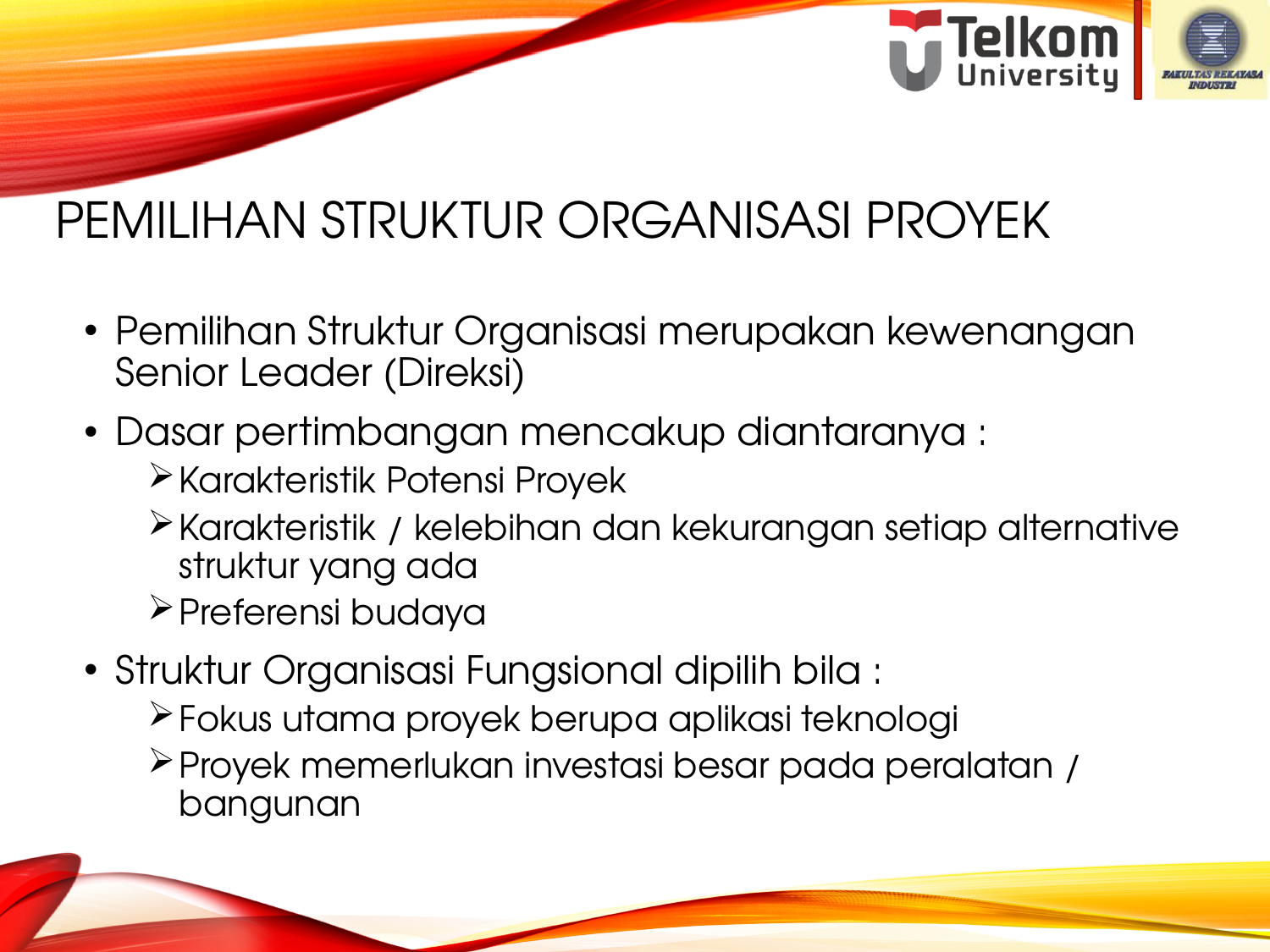

# Pemilihan struktur organisasi proyek
Pemilihan Struktur Organisasi merupakan kewenangan Senior Leader (Direksi)
Dasar pertimbangan mencakup diantaranya :
Karakteristik Potensi Proyek
Karakteristik / kelebihan dan kekurangan setiap alternative struktur yang ada
Preferensi budaya
Struktur Organisasi Fungsional dipilih bila :
Fokus utama proyek berupa aplikasi teknologi
Proyek memerlukan investasi besar pada peralatan / bangunan